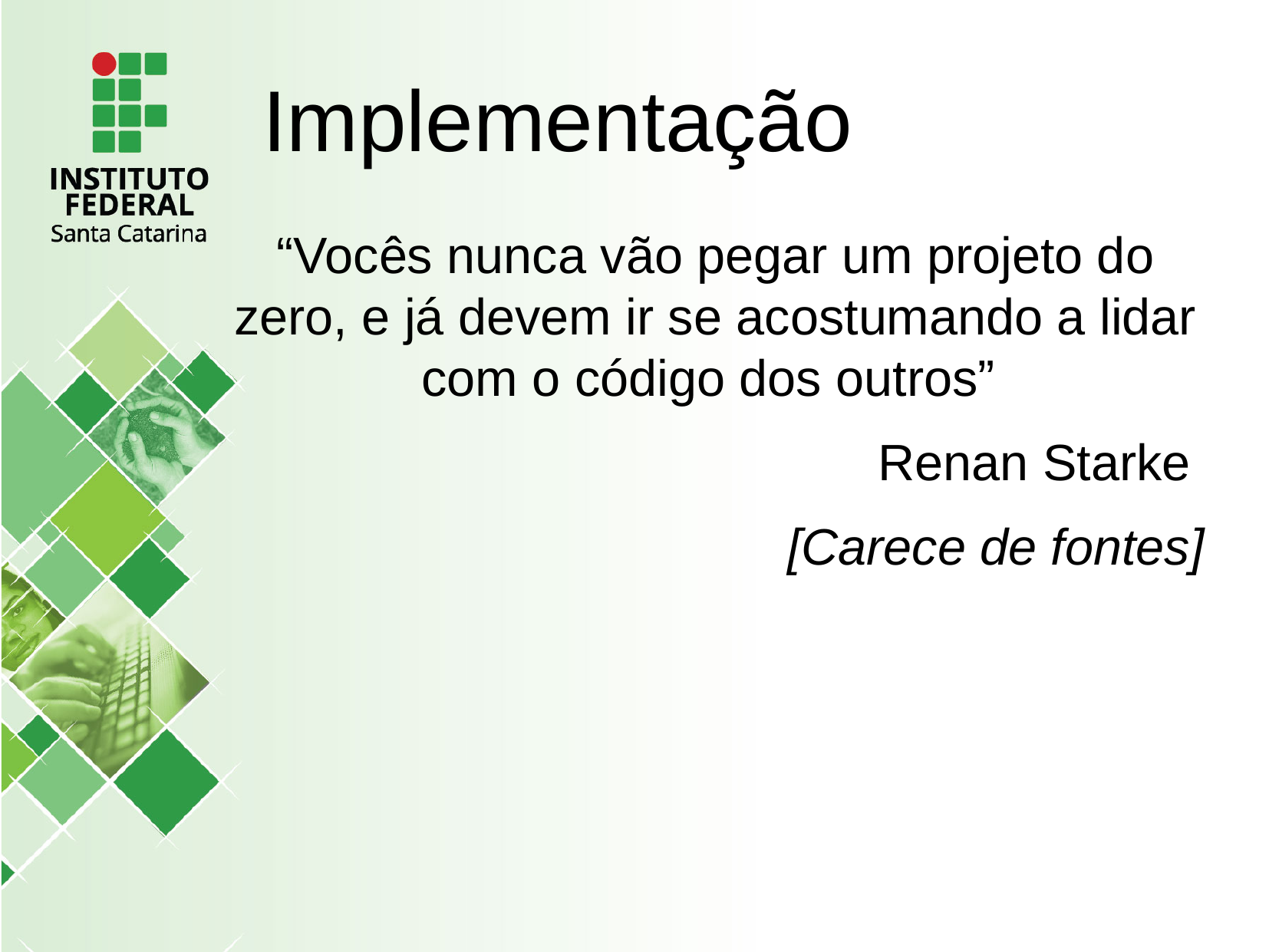

Implementação
“Vocês nunca vão pegar um projeto do zero, e já devem ir se acostumando a lidar com o código dos outros”
Renan Starke
[Carece de fontes]